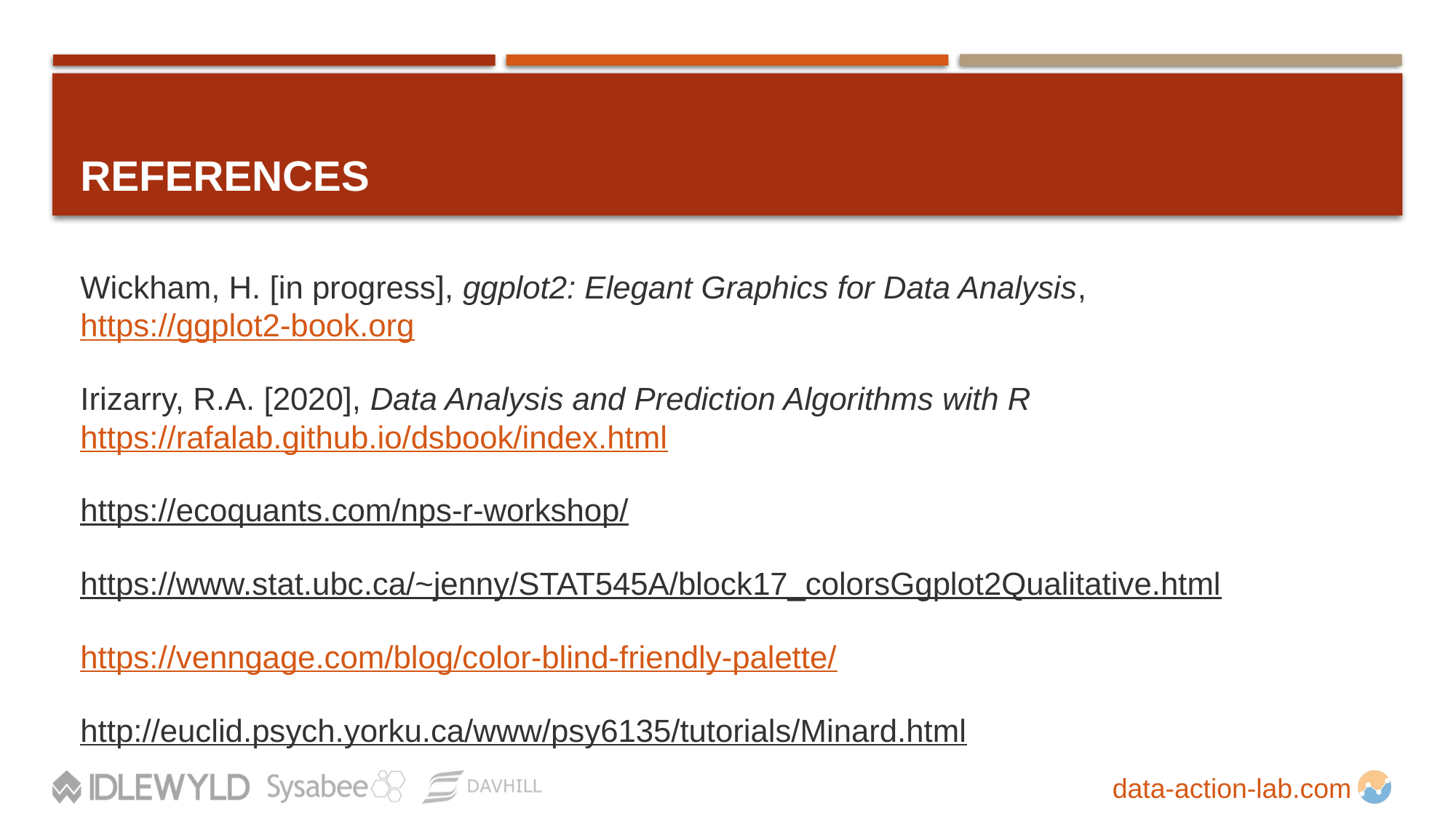

# References
Wickham, H. [in progress], ggplot2: Elegant Graphics for Data Analysis, https://ggplot2-book.org

Irizarry, R.A. [2020], Data Analysis and Prediction Algorithms with R https://rafalab.github.io/dsbook/index.html

https://ecoquants.com/nps-r-workshop/

https://www.stat.ubc.ca/~jenny/STAT545A/block17_colorsGgplot2Qualitative.html

https://venngage.com/blog/color-blind-friendly-palette/

http://euclid.psych.yorku.ca/www/psy6135/tutorials/Minard.html